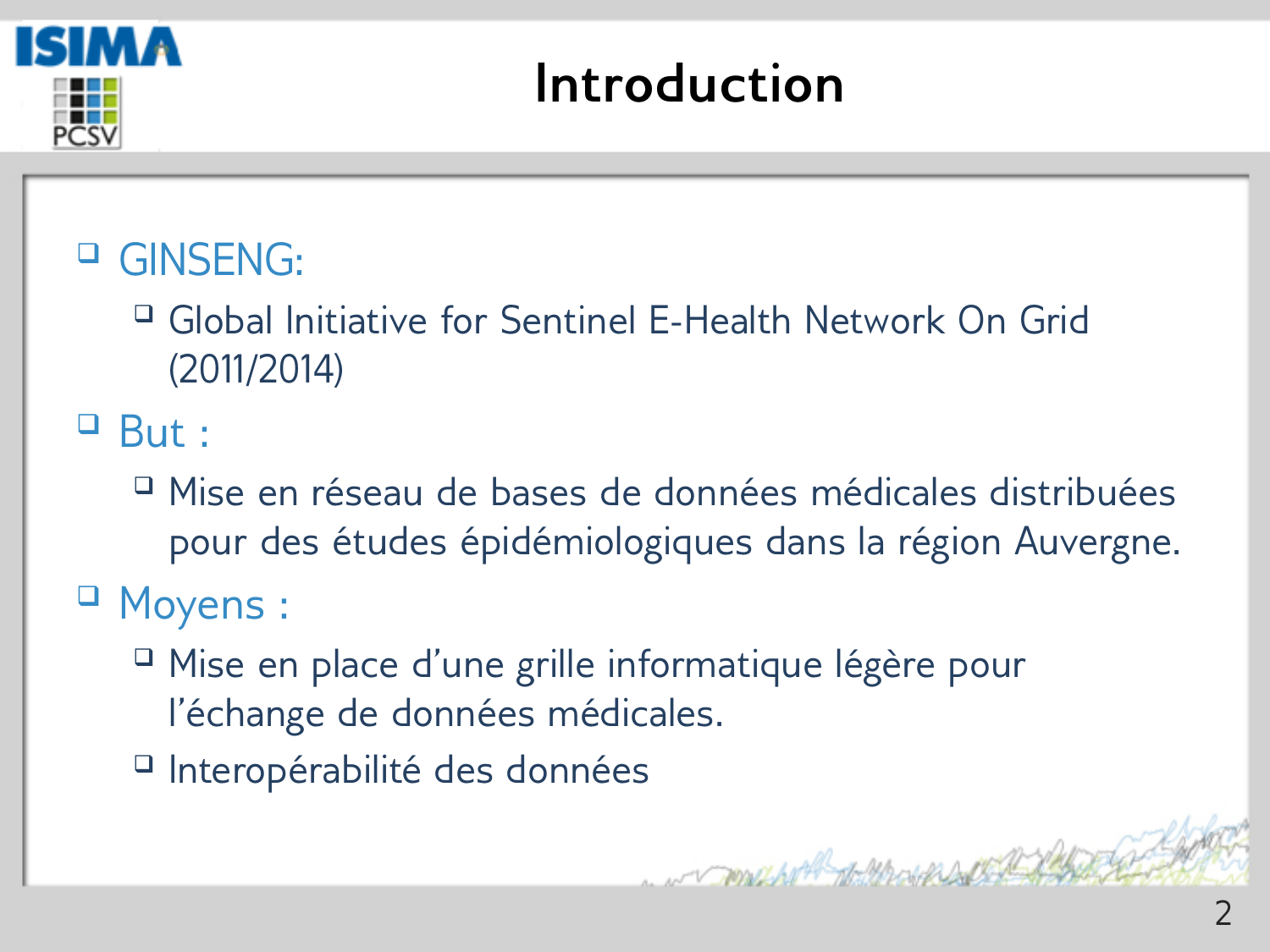

# Introduction
GINSENG:
Global Initiative for Sentinel E-Health Network On Grid (2011/2014)
But :
Mise en réseau de bases de données médicales distribuées pour des études épidémiologiques dans la région Auvergne.
Moyens :
Mise en place d’une grille informatique légère pour l’échange de données médicales.
Interopérabilité des données

2